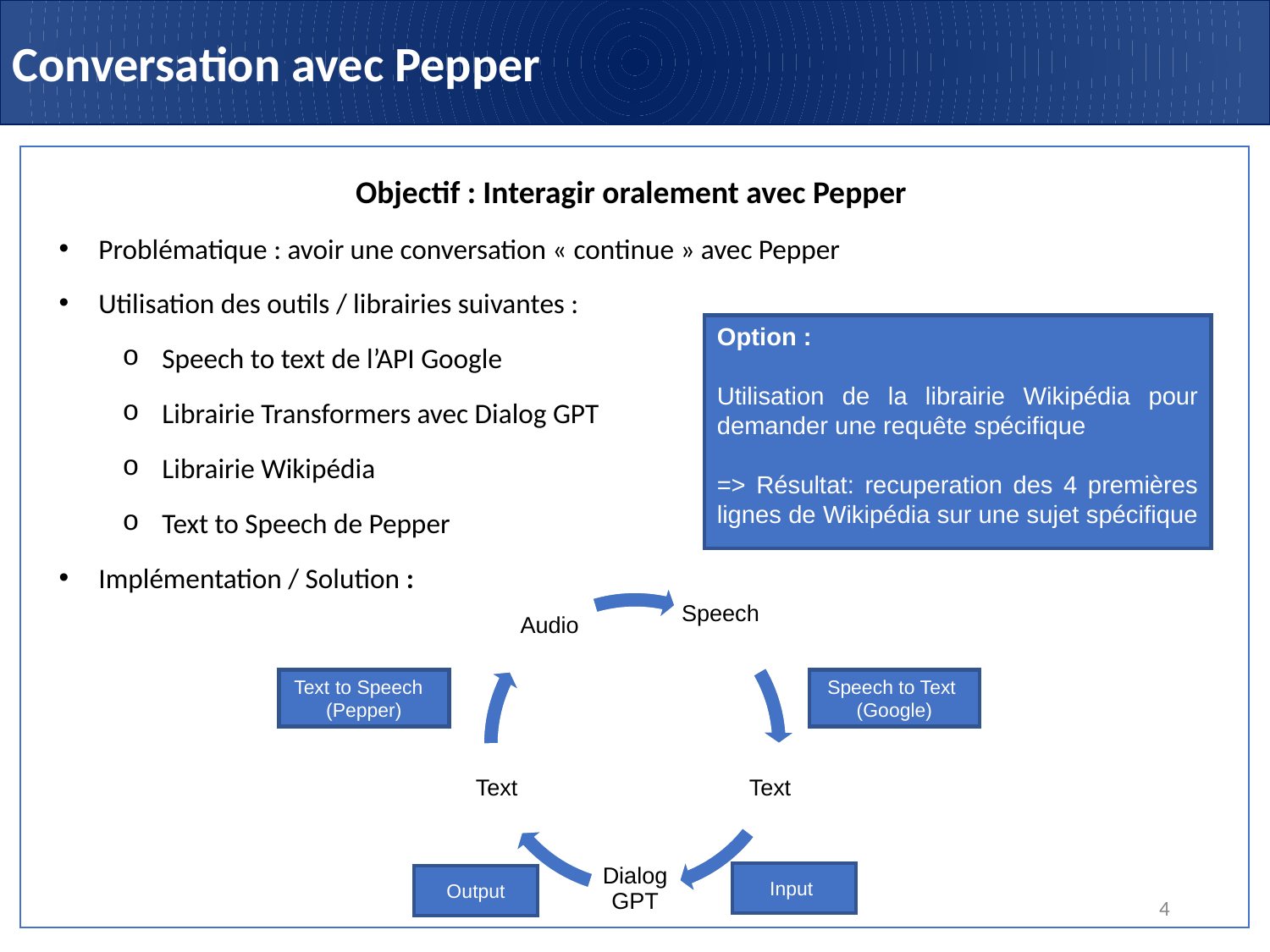

Conversation avec Pepper

Objectif : Interagir oralement avec Pepper
Problématique : avoir une conversation « continue » avec Pepper
Utilisation des outils / librairies suivantes :
Speech to text de l’API Google
Librairie Transformers avec Dialog GPT
Librairie Wikipédia
Text to Speech de Pepper
Implémentation / Solution :

Option :

Utilisation de la librairie Wikipédia pour demander une requête spécifique

=> Résultat: recuperation des 4 premières lignes de Wikipédia sur une sujet spécifique
Speech
Text
Dialog GPT
Text
Audio
Text to Speech   (Pepper)
Speech to Text  (Google)
Input
Output
4